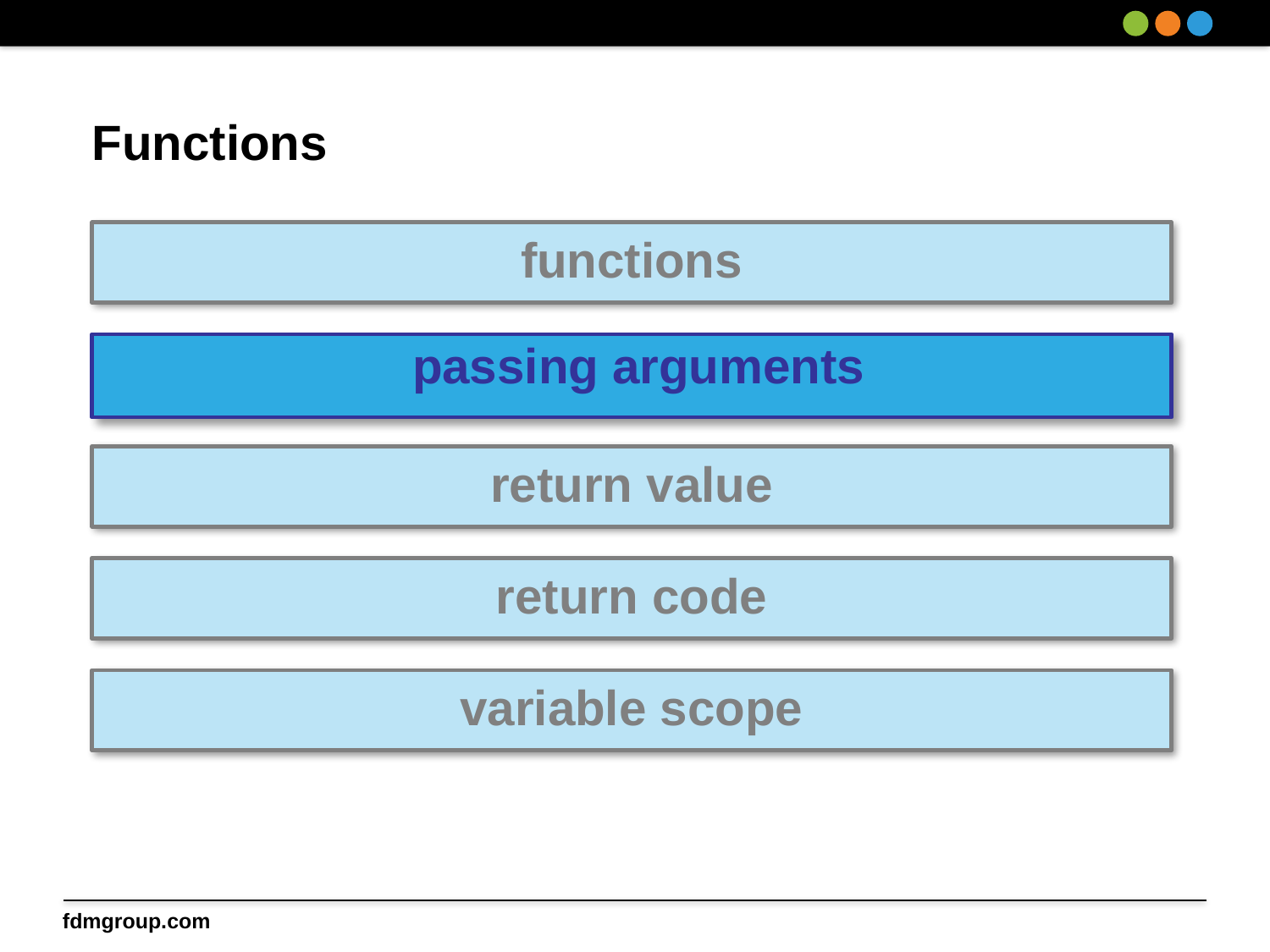

# Functions
functions
 passing arguments
return value
return code
variable scope